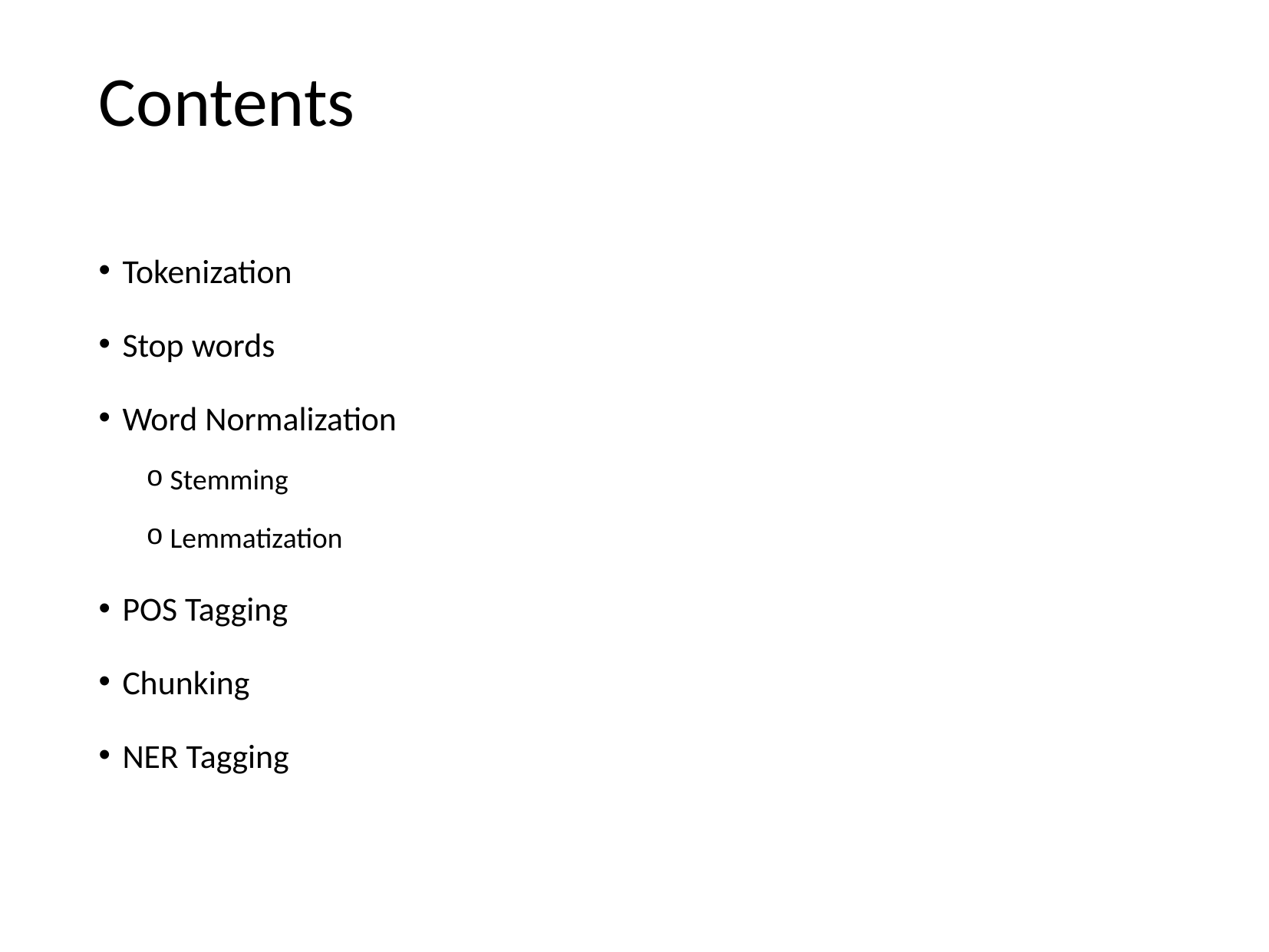

# Contents
Tokenization
Stop words
Word Normalization
Stemming
Lemmatization
POS Tagging
Chunking
NER Tagging